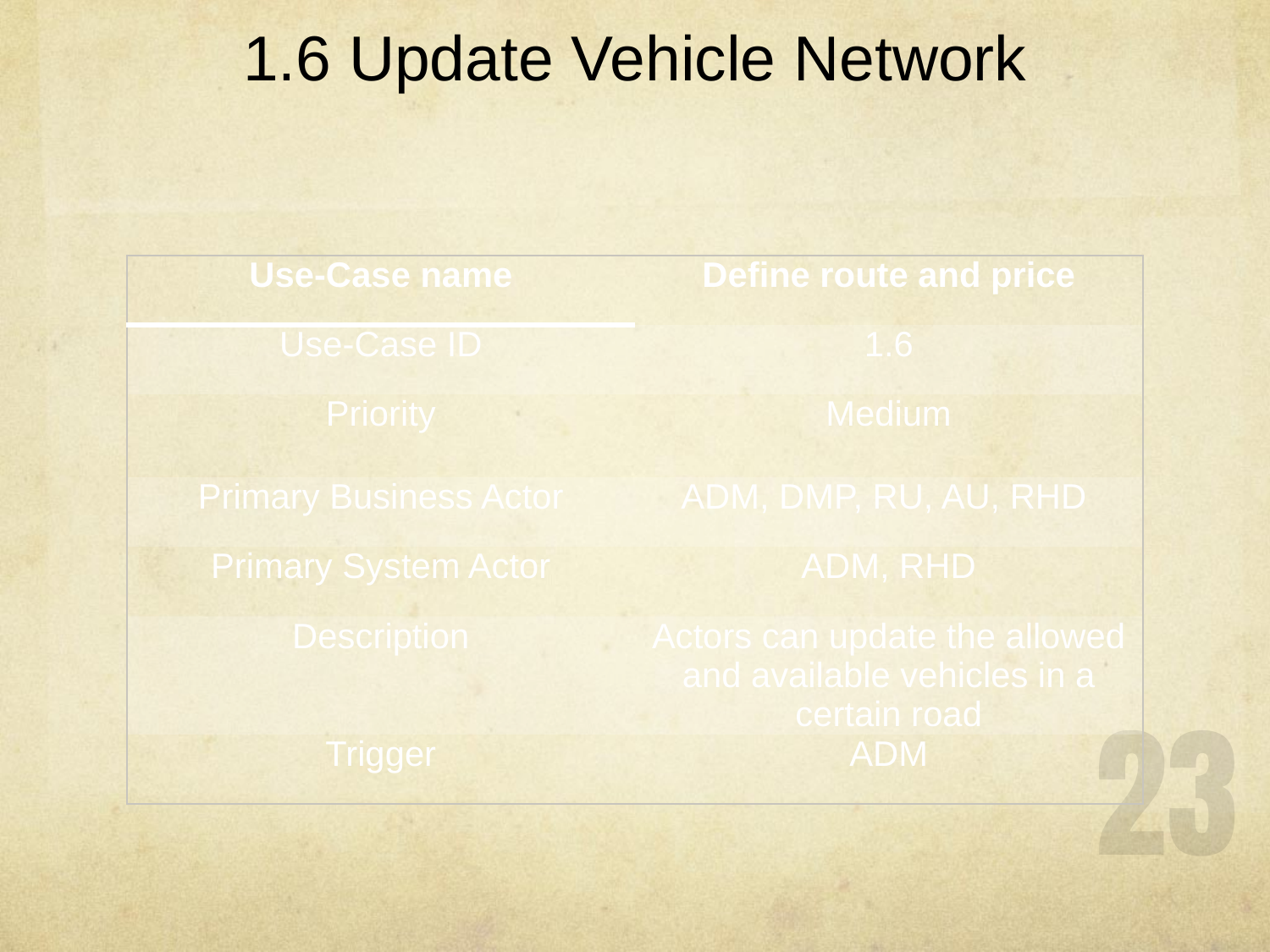

# 1.6 Update Vehicle Network
| Use-Case name | Define route and price |
| --- | --- |
| Use-Case ID | 1.6 |
| Priority | Medium |
| Primary Business Actor | ADM, DMP, RU, AU, RHD |
| Primary System Actor | ADM, RHD |
| Description | Actors can update the allowed and available vehicles in a certain road |
| Trigger | ADM |
23